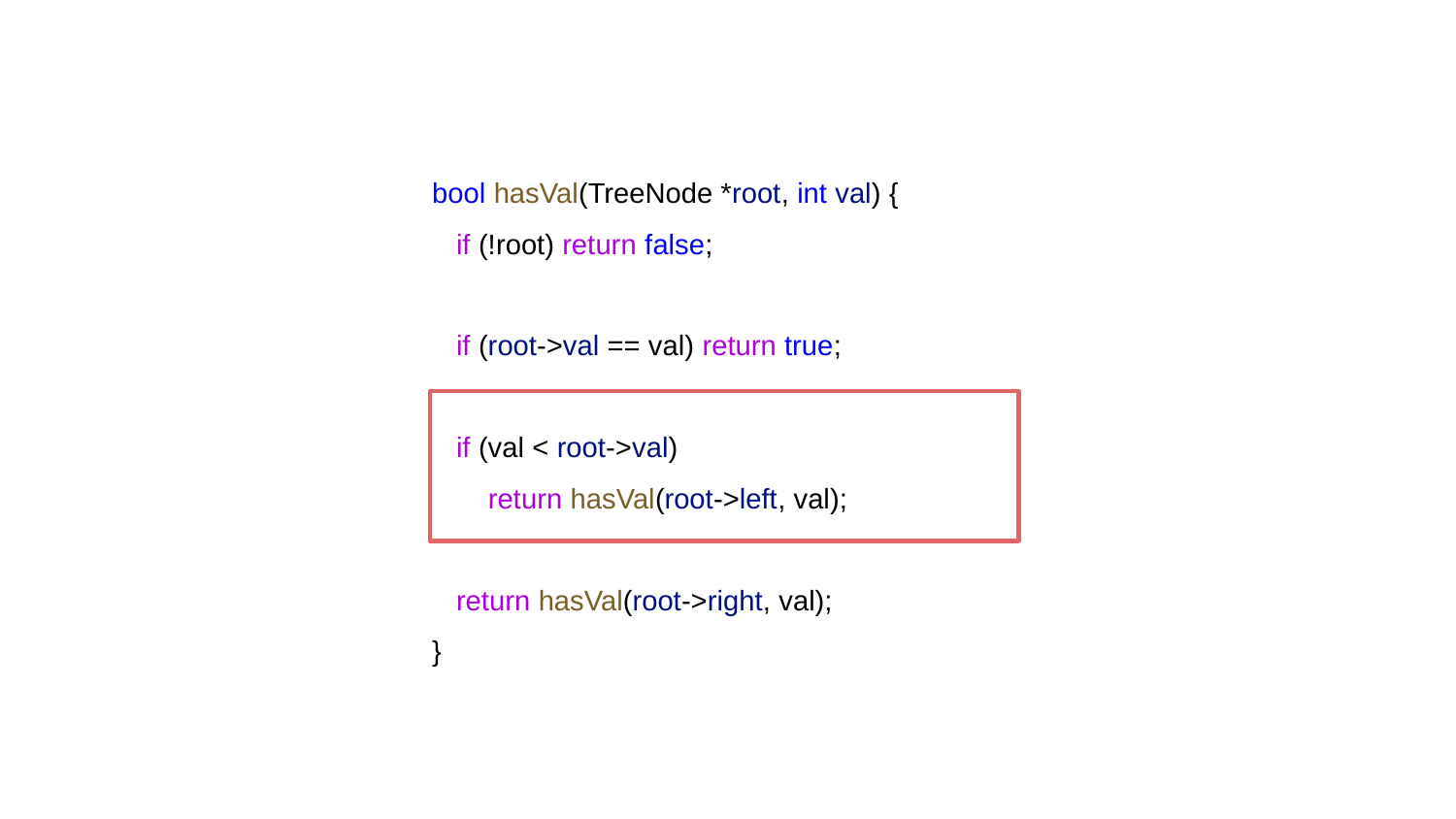

bool hasVal(TreeNode *root, int val) {
   if (!root) return false;

   if (root->val == val) return true;

   if (val < root->val)
       return hasVal(root->left, val);

   return hasVal(root->right, val);
}